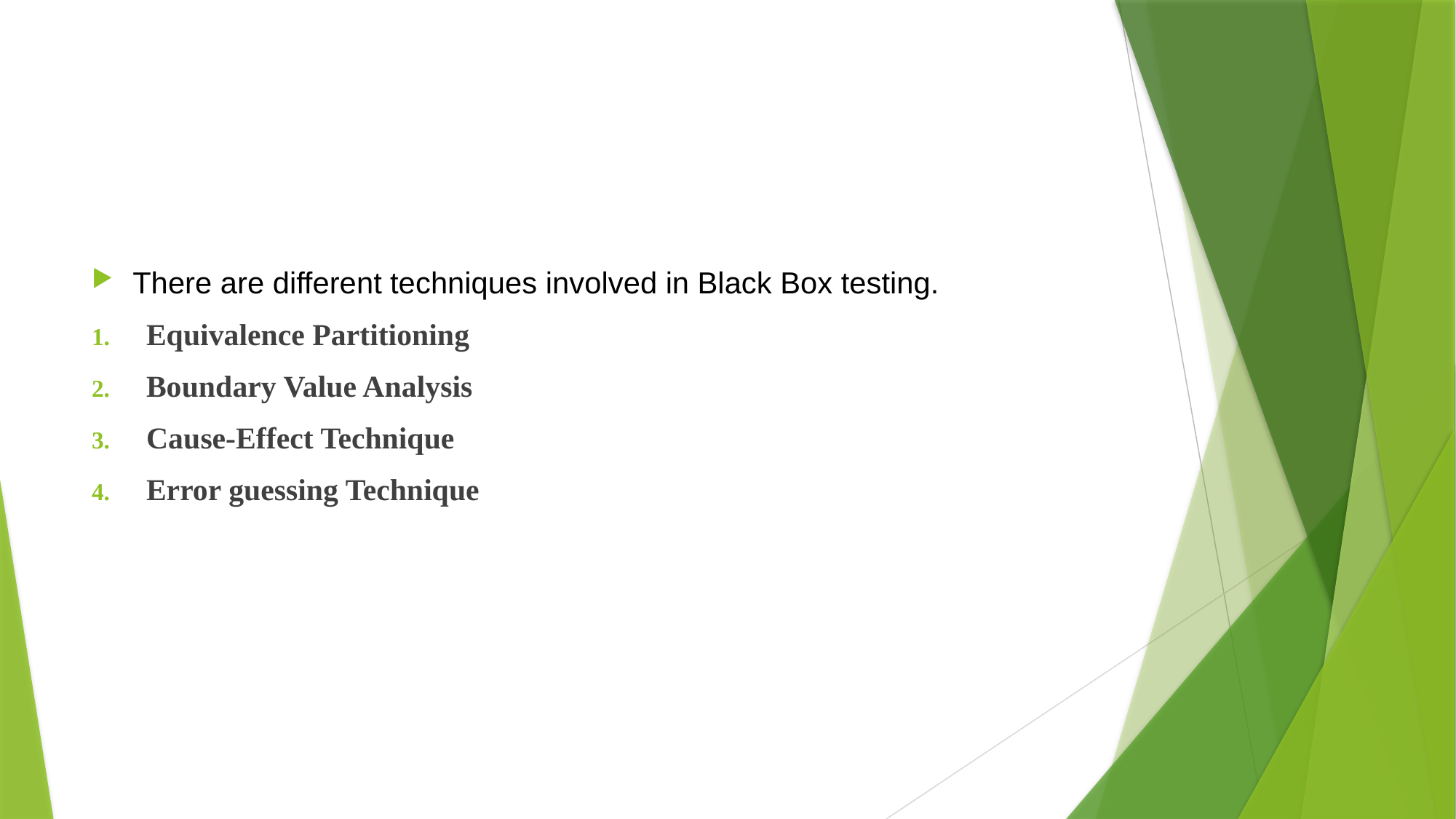

#
There are different techniques involved in Black Box testing.
Equivalence Partitioning
Boundary Value Analysis
Cause-Effect Technique
Error guessing Technique